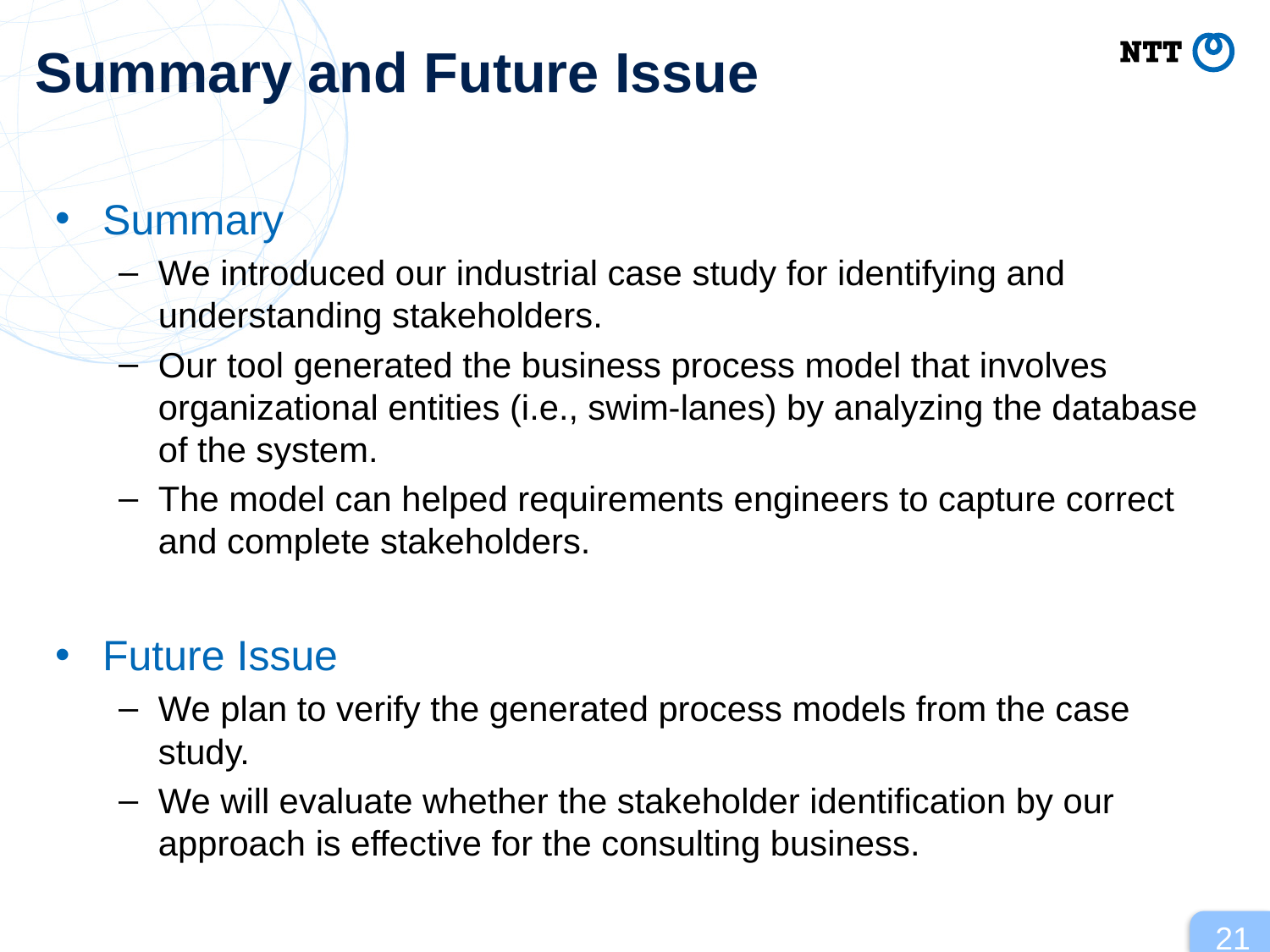

# Summary and Future Issue
Summary
We introduced our industrial case study for identifying and understanding stakeholders.
Our tool generated the business process model that involves organizational entities (i.e., swim-lanes) by analyzing the database of the system.
The model can helped requirements engineers to capture correct and complete stakeholders.

Future Issue
We plan to verify the generated process models from the case study.
We will evaluate whether the stakeholder identification by our approach is effective for the consulting business.
21